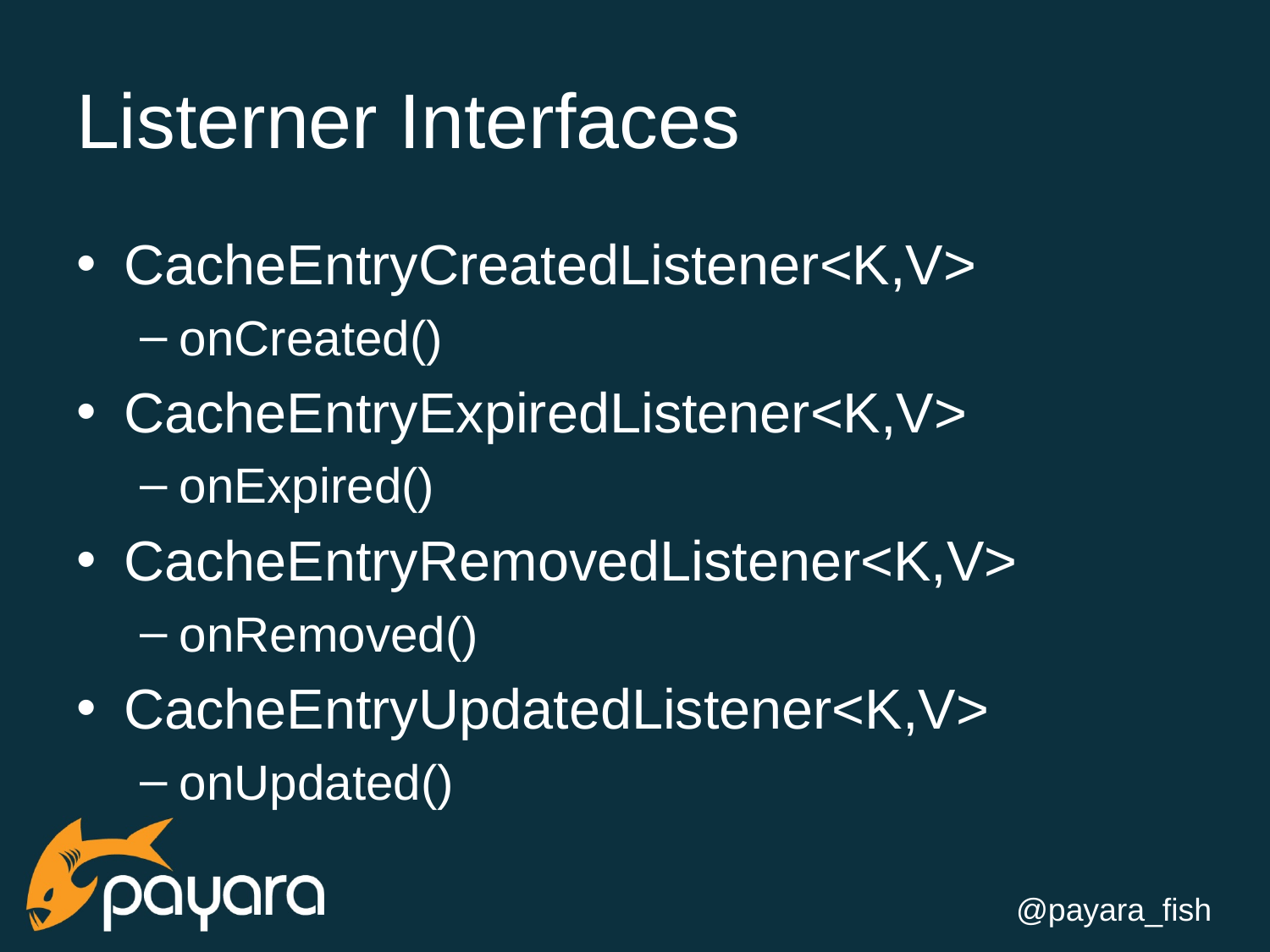

# Listerner Interfaces
CacheEntryCreatedListener<K,V>
onCreated()
CacheEntryExpiredListener<K,V>
onExpired()
CacheEntryRemovedListener<K,V>
onRemoved()
CacheEntryUpdatedListener<K,V>
onUpdated()